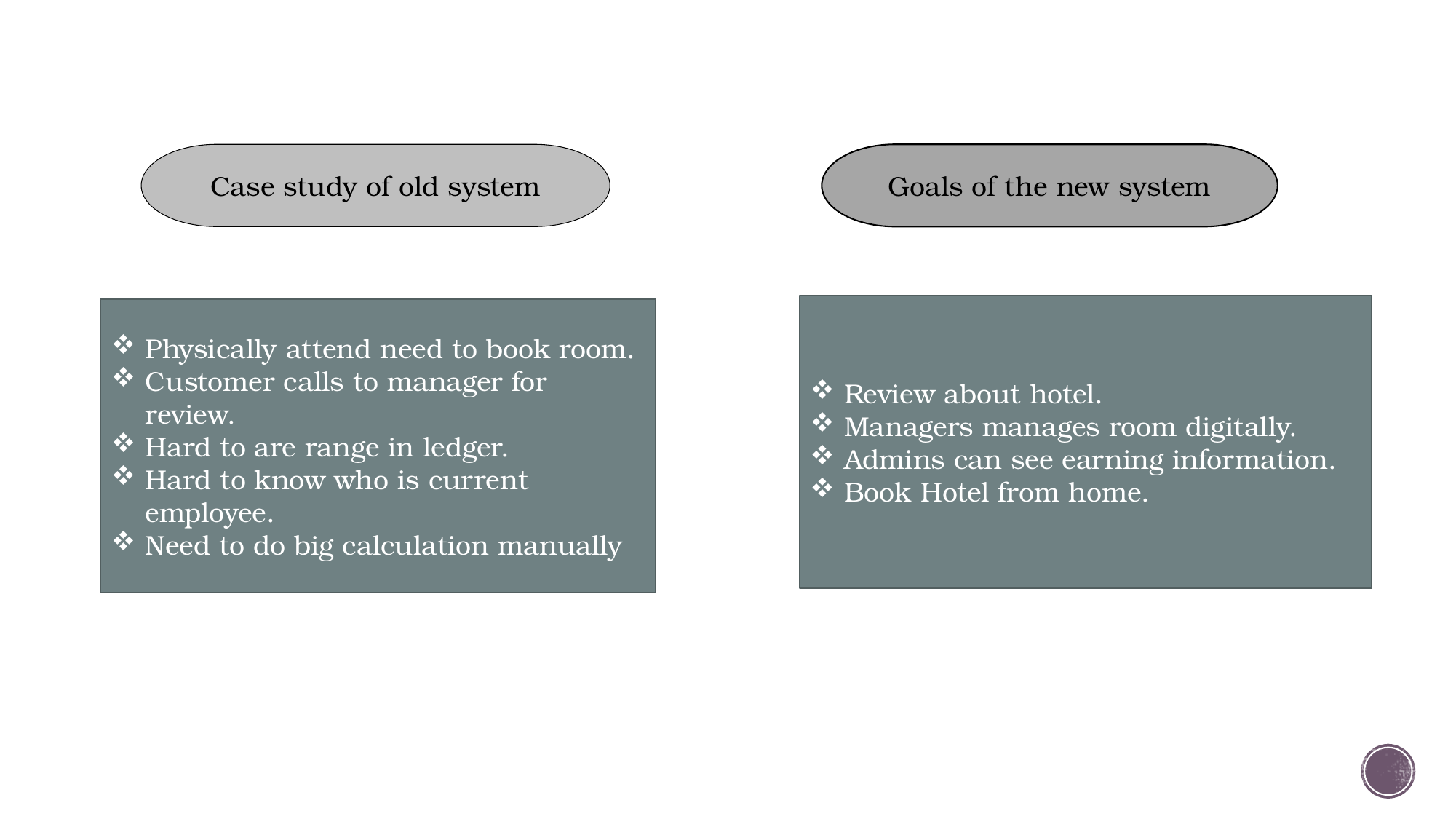

Case study of old system
Goals of the new system
Review about hotel.
Managers manages room digitally.
Admins can see earning information.
Book Hotel from home.
Physically attend need to book room.
Customer calls to manager for review.
Hard to are range in ledger.
Hard to know who is current employee.
Need to do big calculation manually